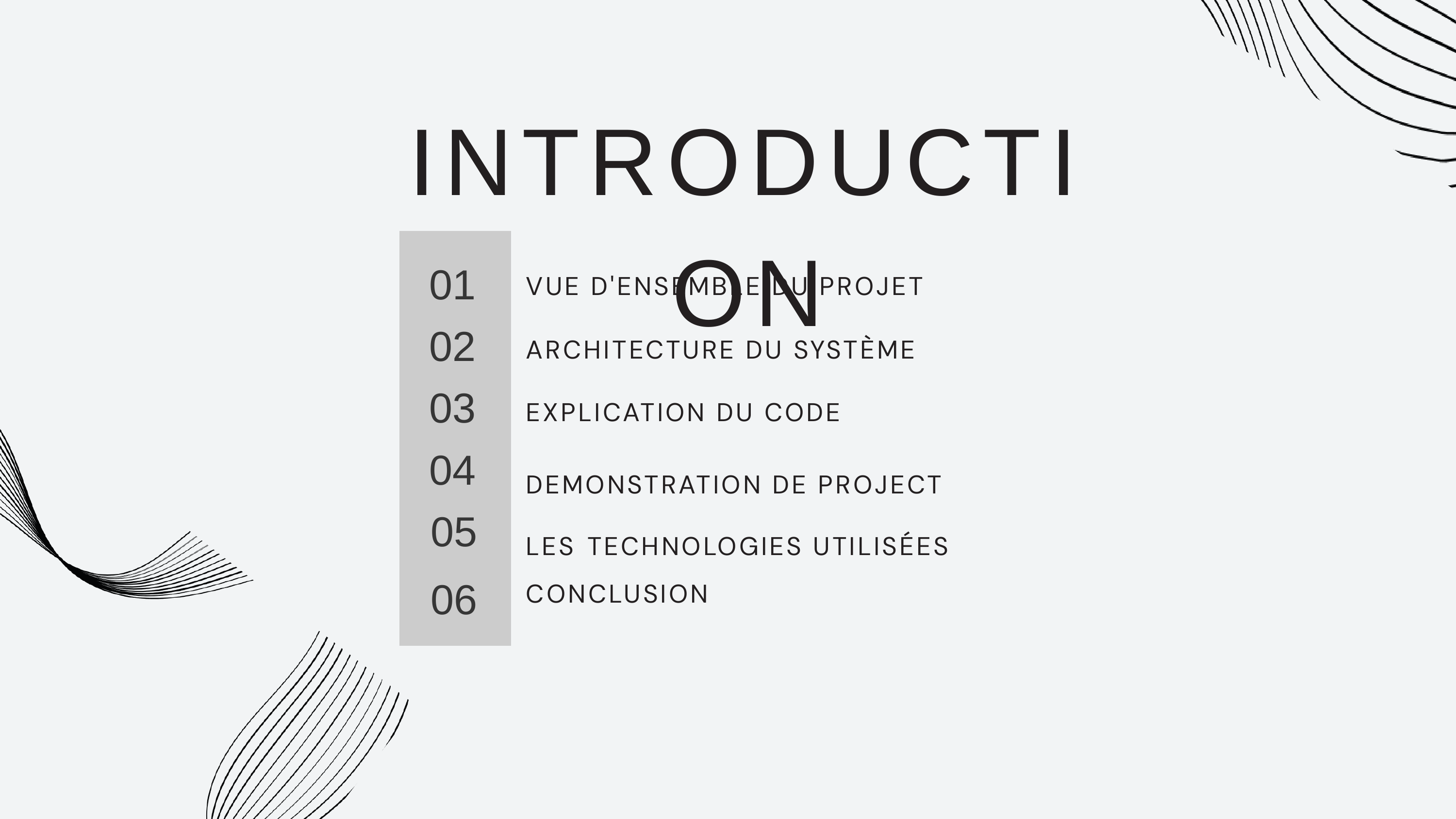

INTRODUCTION

01
VUE D'ENSEMBLE DU PROJET
02
ARCHITECTURE DU SYSTÈME
03
EXPLICATION DU CODE
DEMONSTRATION DE PROJECT
04

LES TECHNOLOGIES UTILISÉES
05
06
CONCLUSION